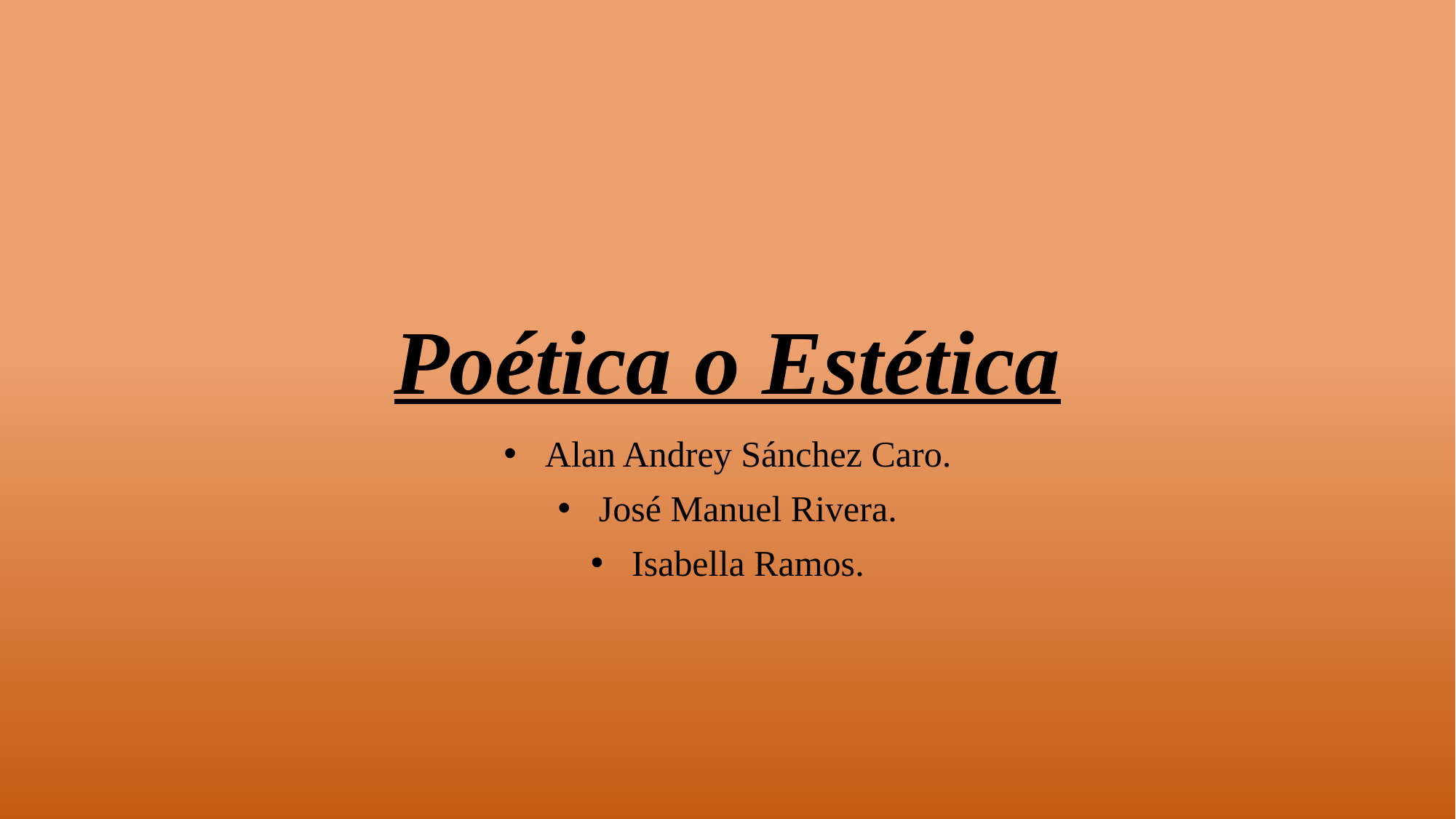

# Poética o Estética
Alan Andrey Sánchez Caro.
José Manuel Rivera.
Isabella Ramos.